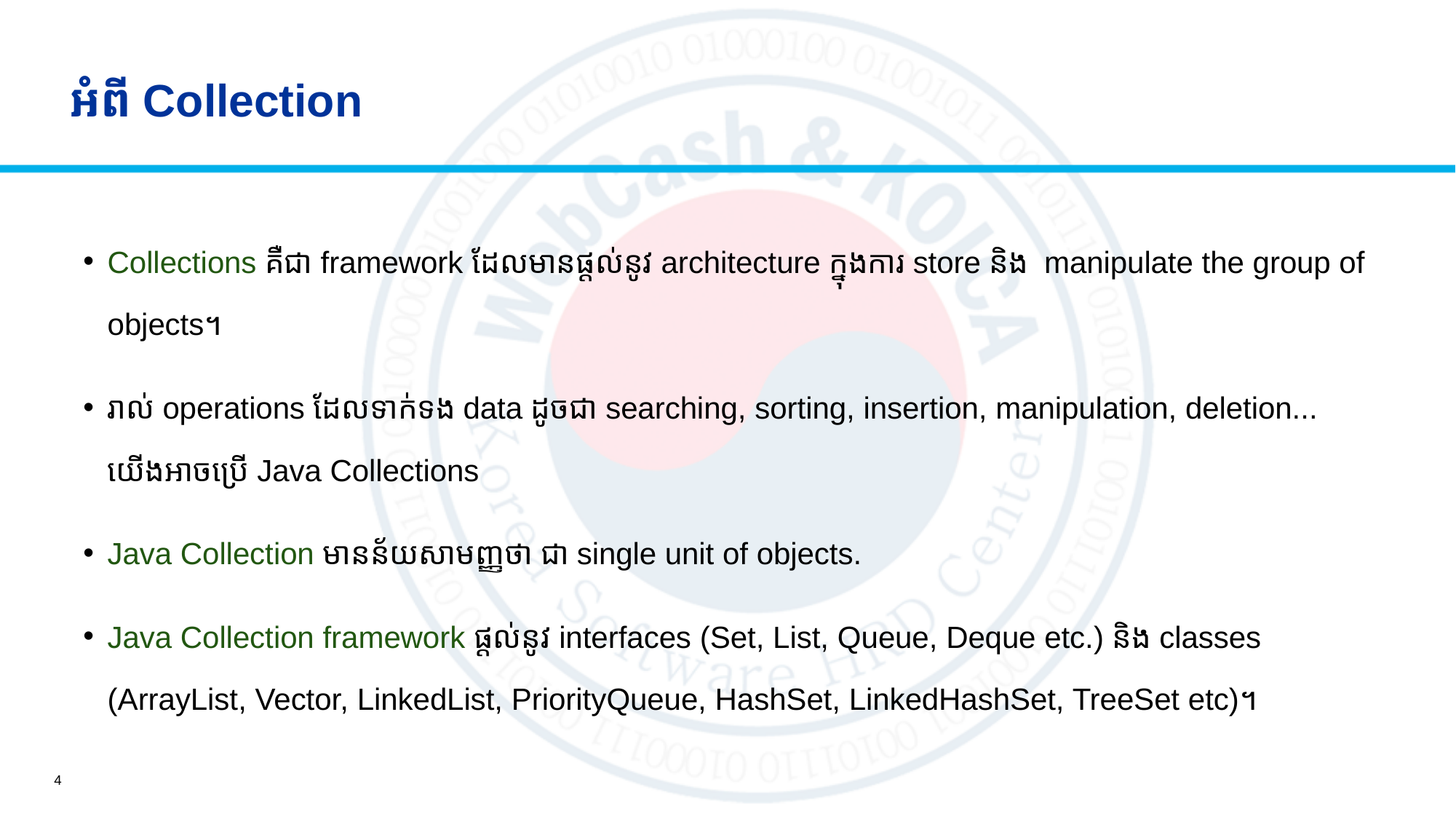

# អំពី Collection
Collections គឺជា framework ដែលមានផ្តល់នូវ architecture ក្នុងការ store និង  manipulate the group of objects។
រាល់ operations ដែលទាក់ទង data ដូចជា searching, sorting, insertion, manipulation, deletion... យើងអាចប្រើ Java Collections
Java Collection មានន័យសាមញ្ញថា ជា single unit of objects.
Java Collection framework ផ្តល់នូវ interfaces (Set, List, Queue, Deque etc.) និង classes (ArrayList, Vector, LinkedList, PriorityQueue, HashSet, LinkedHashSet, TreeSet etc)។

4